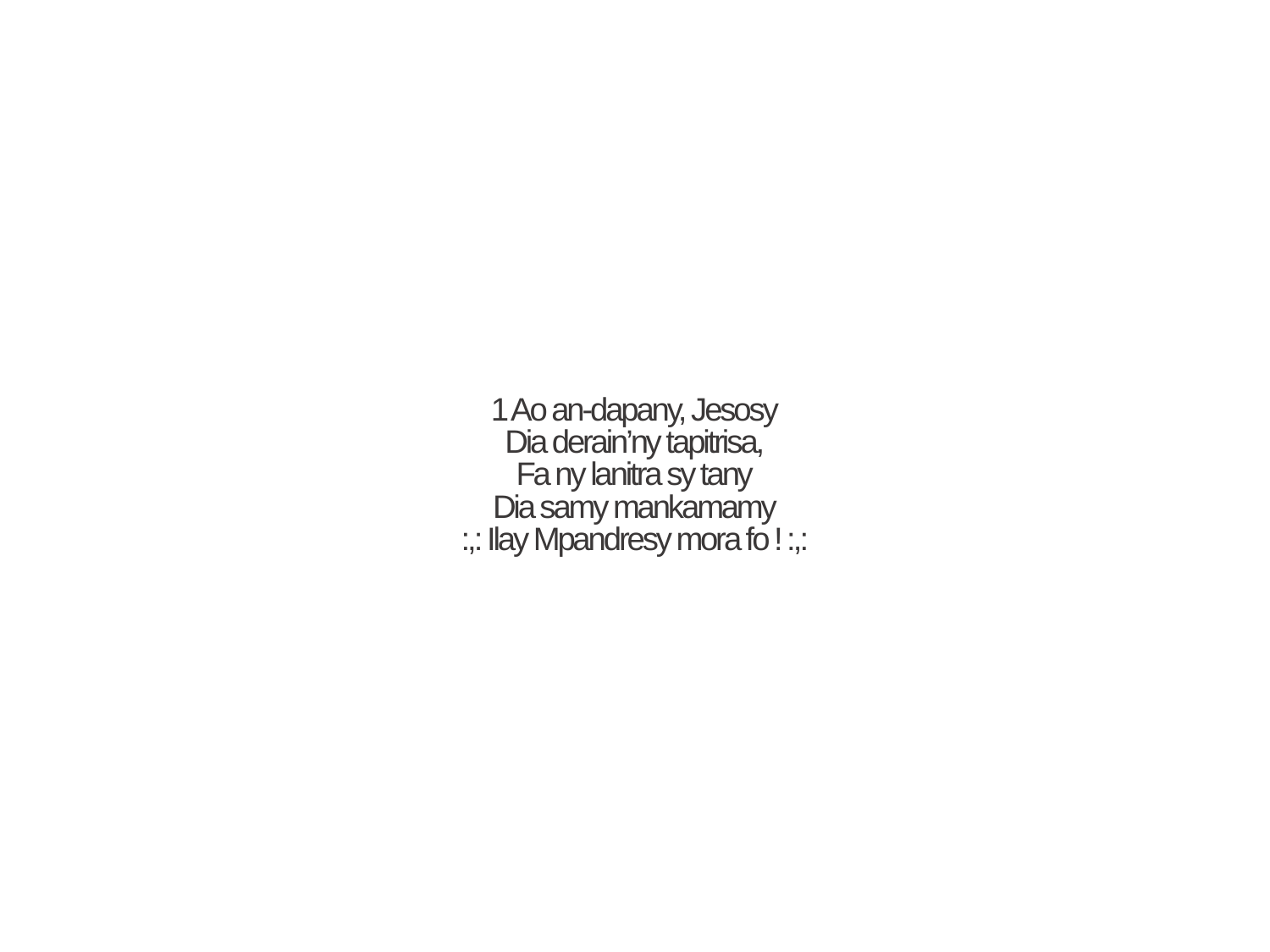

1 Ao an-dapany, Jesosy
Dia derain’ny tapitrisa,
Fa ny lanitra sy tany
Dia samy mankamamy
:,: Ilay Mpandresy mora fo ! :,: